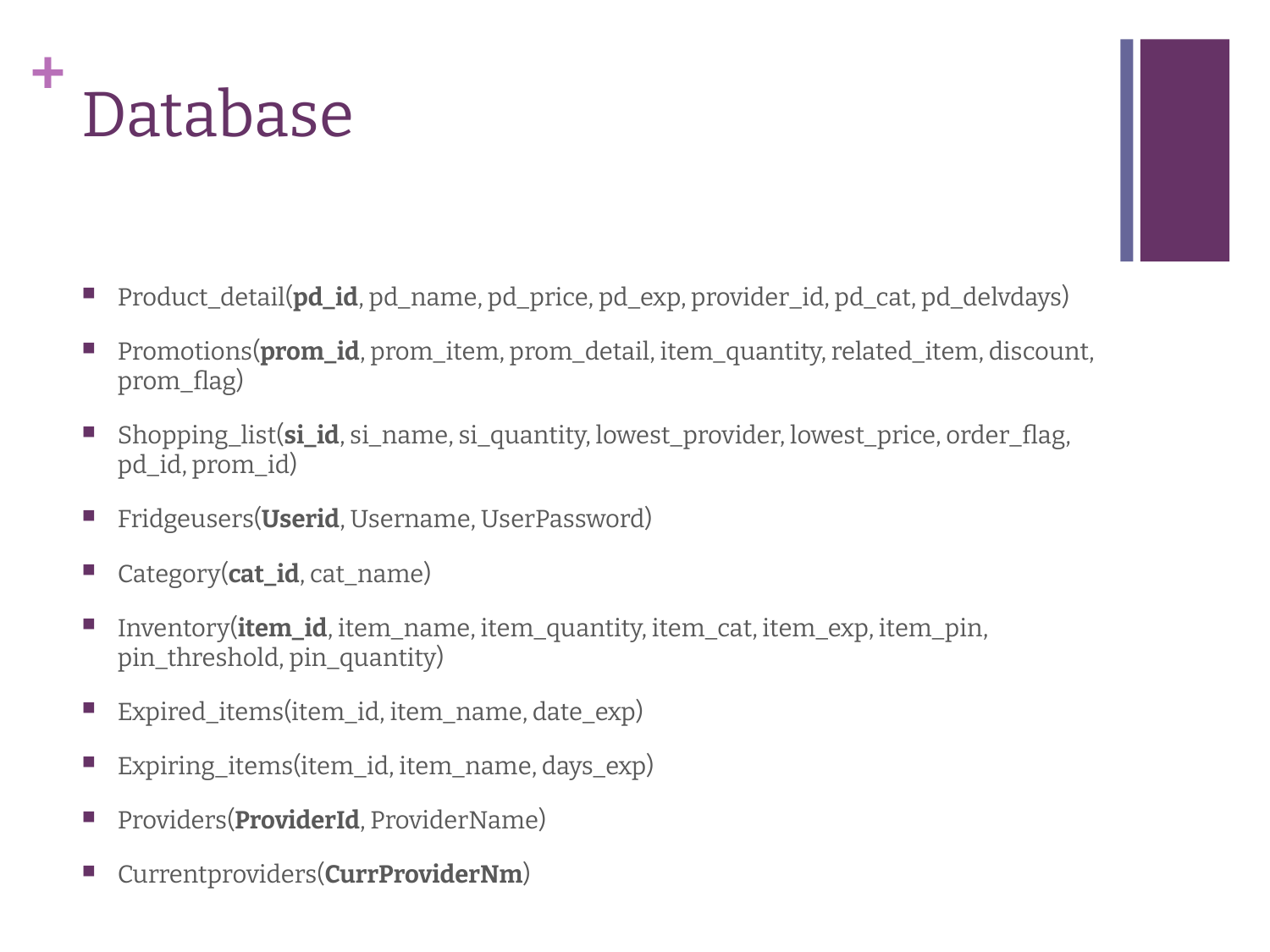

# Database
Product_detail(pd_id, pd_name, pd_price, pd_exp, provider_id, pd_cat, pd_delvdays)
Promotions(prom_id, prom_item, prom_detail, item_quantity, related_item, discount, prom_flag)
Shopping_list(si_id, si_name, si_quantity, lowest_provider, lowest_price, order_flag, pd_id, prom_id)
Fridgeusers(Userid, Username, UserPassword)
Category(cat_id, cat_name)
Inventory(item_id, item_name, item_quantity, item_cat, item_exp, item_pin, pin_threshold, pin_quantity)
Expired_items(item_id, item_name, date_exp)
Expiring_items(item_id, item_name, days_exp)
Providers(ProviderId, ProviderName)
Currentproviders(CurrProviderNm)